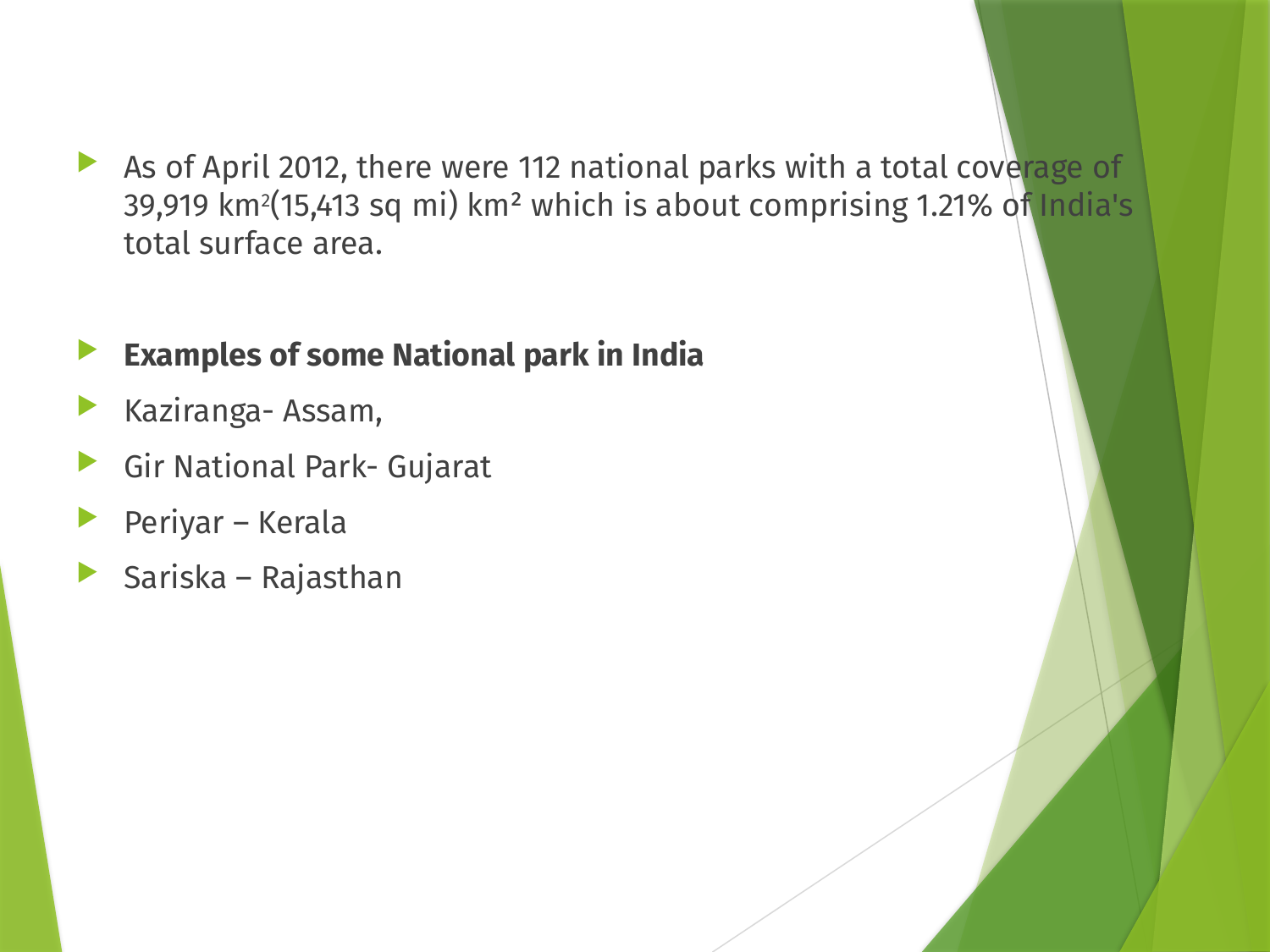

As of April 2012, there were 112 national parks with a total coverage of  39,919 km2(15,413 sq mi) km² which is about comprising 1.21% of India's total surface area.

Examples of some National park in India
Kaziranga- Assam,
Gir National Park- Gujarat
Periyar – Kerala
Sariska – Rajasthan